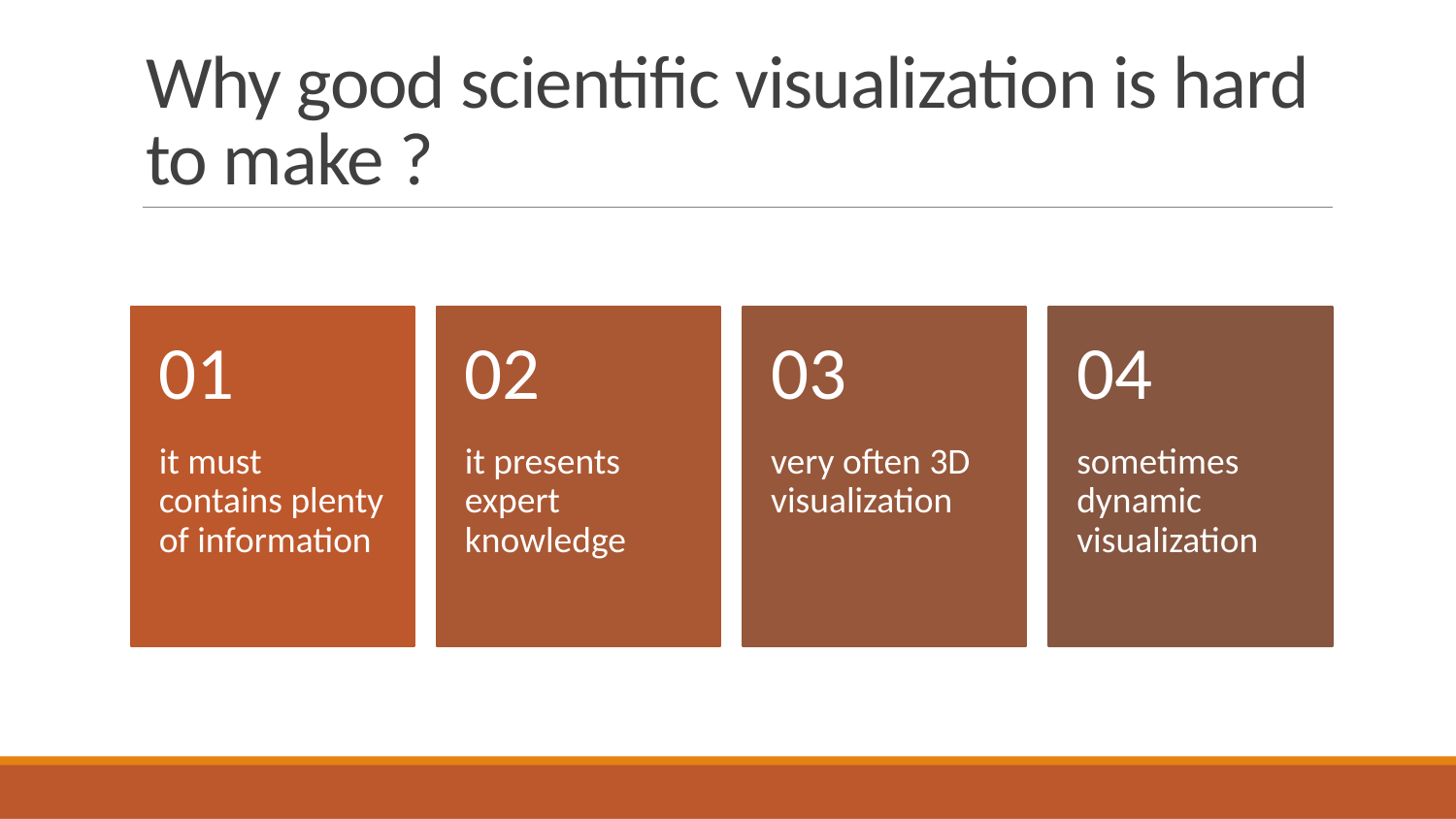

# Why good scientific visualization is hard to make ?
it must contains plenty of information
01
it presents expert knowledge
02
very often 3D visualization
03
sometimes dynamic visualization
04